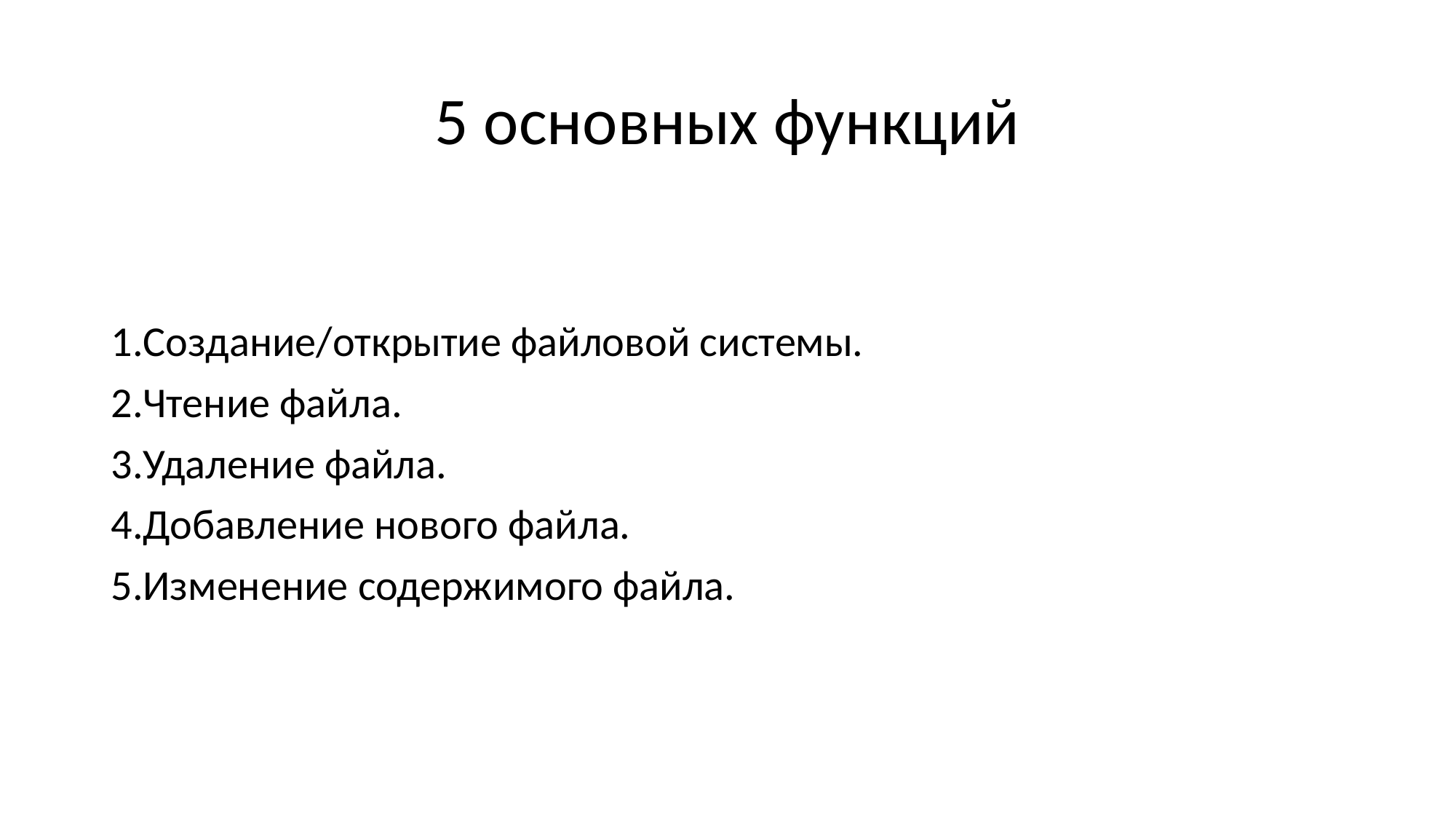

# 5 основных функций
Создание/открытие файловой системы.
Чтение файла.
Удаление файла.
Добавление нового файла.
Изменение содержимого файла.